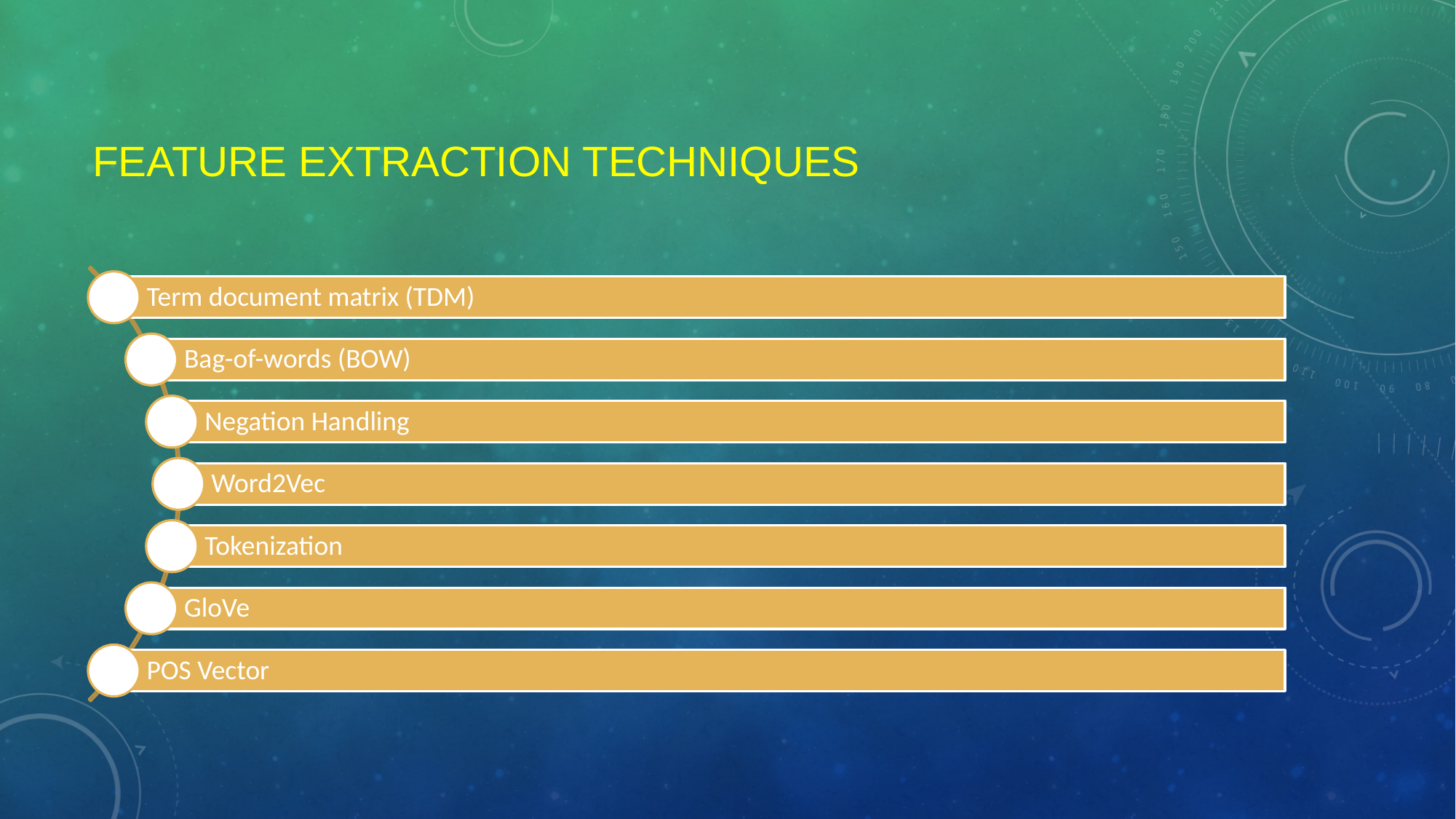

# Feature extraction techniques
Term document matrix (TDM)
Bag-of-words (BOW)
Negation Handling
Word2Vec
Tokenization
GloVe
POS Vector